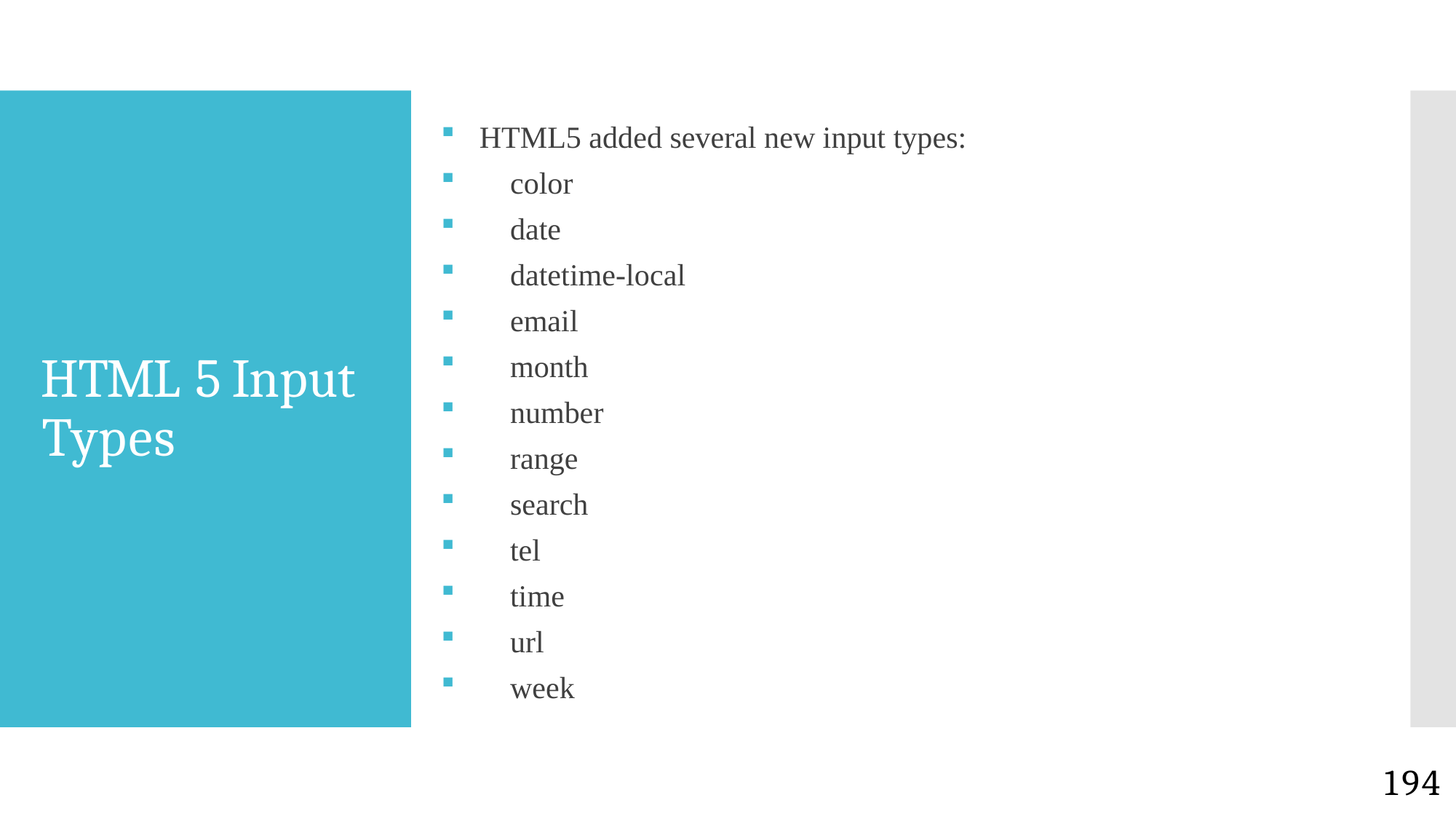

HTML5 added several new input types:
    color
    date
    datetime-local
    email
    month
    number
    range
    search
    tel
    time
    url
    week

# HTML 5 Input Types
194